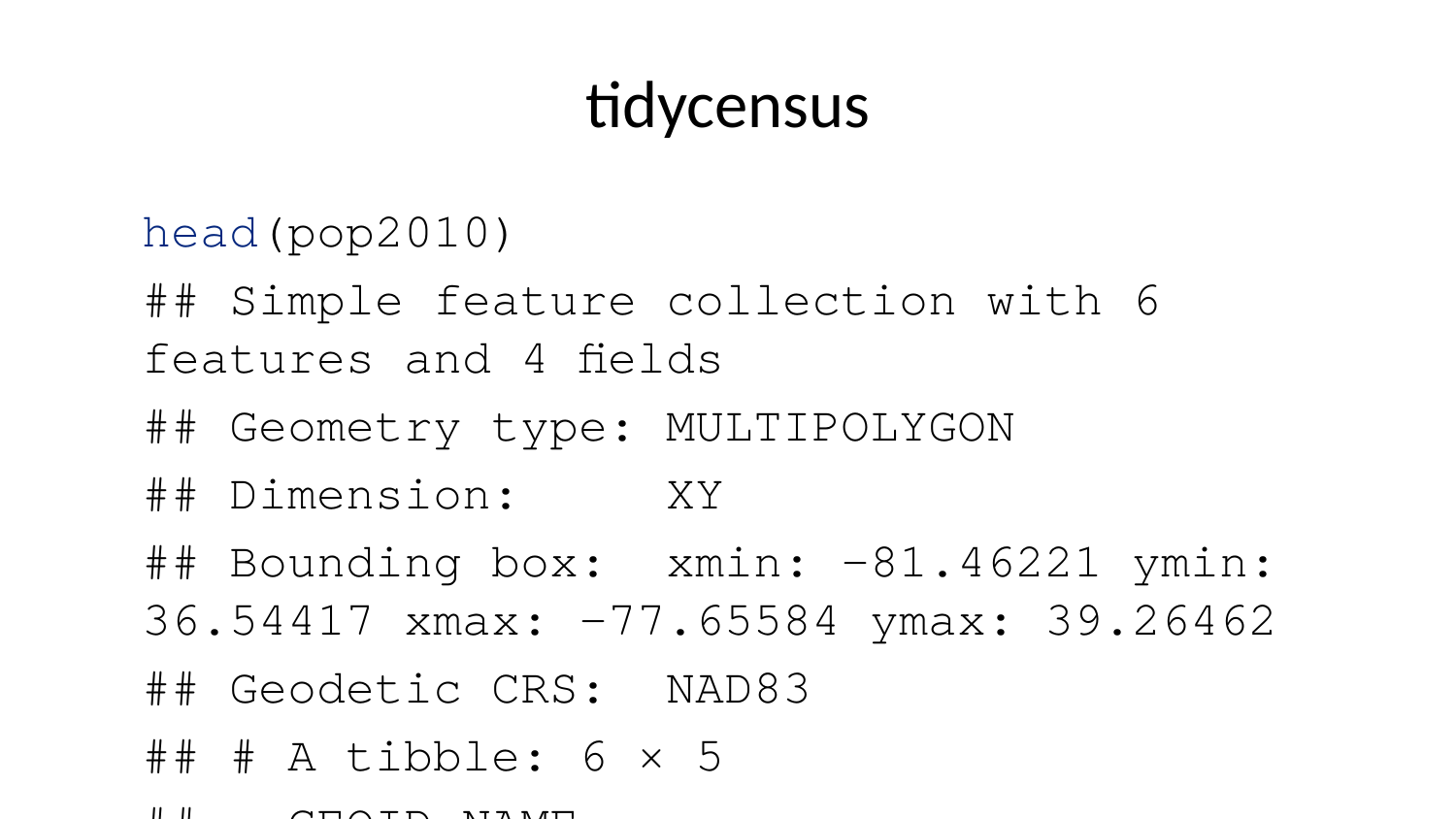

# tidycensus
head(pop2010)
## Simple feature collection with 6 features and 4 fields
## Geometry type: MULTIPOLYGON
## Dimension:     XY
## Bounding box:  xmin: -81.46221 ymin: 36.54417 xmax: -77.65584 ymax: 39.26462
## Geodetic CRS:  NAD83
## # A tibble: 6 × 5
##   GEOID NAME                        variable value                      geometry
##   <chr> <chr>                       <chr>    <dbl>            <MULTIPOLYGON [°]>
## 1 51021 Bland County, Virginia      P001001   6824 (((-81.2251 37.23487, -81.20…
## 2 51025 Brunswick County, Virginia  P001001  17434 (((-77.7442 36.57991, -77.76…
## 3 51035 Carroll County, Virginia    P001001  30042 (((-80.81577 36.56022, -80.8…
## 4 51043 Clarke County, Virginia     P001001  14034 (((-77.86093 39.15348, -77.8…
## 5 51045 Craig County, Virginia      P001001   5190 (((-80.28257 37.53325, -80.2…
## 6 51049 Cumberland County, Virginia P001001  10052 (((-78.4021 37.31324, -78.40…